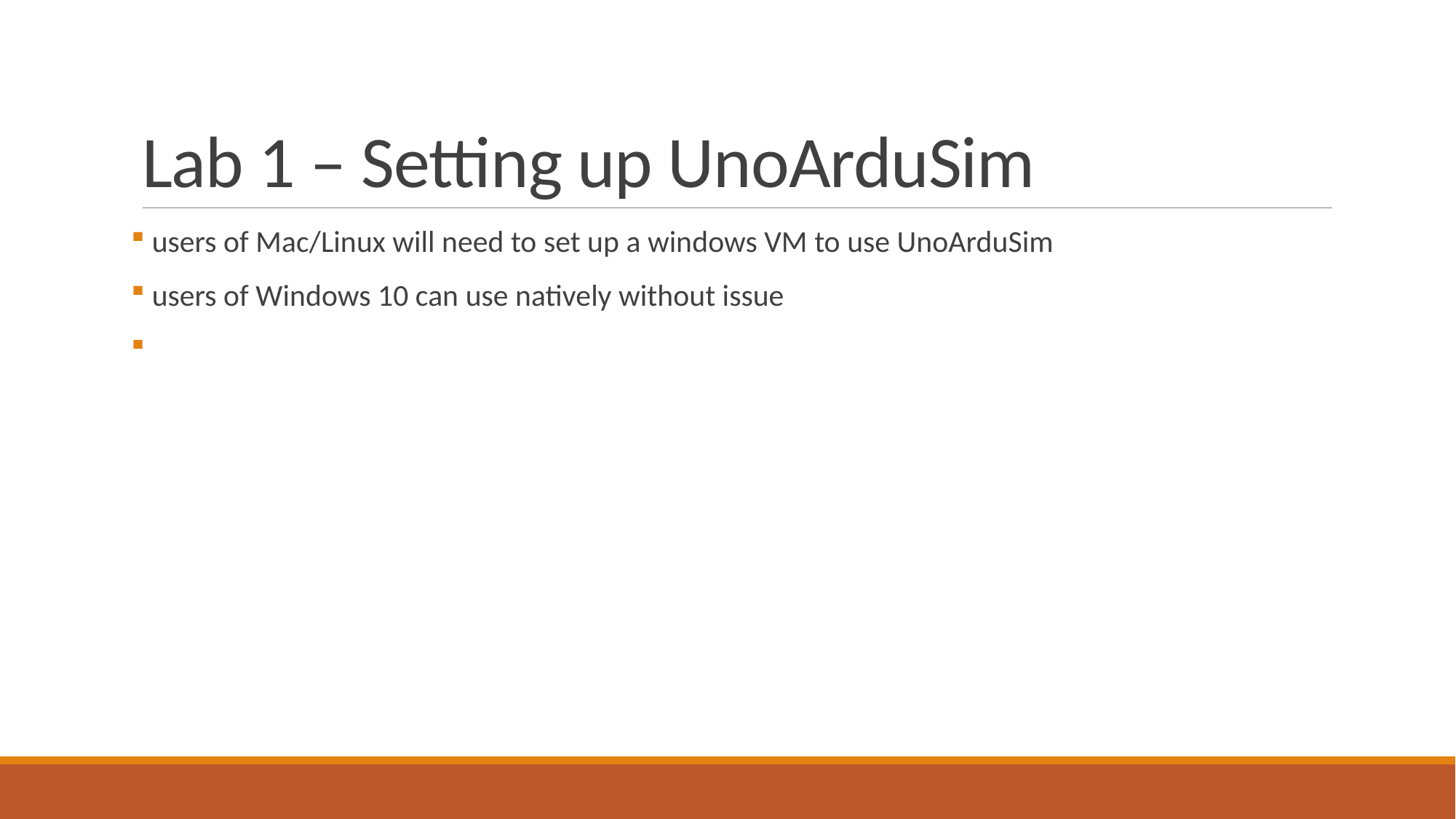

# Lab 1 – Setting up UnoArduSim
 users of Mac/Linux will need to set up a windows VM to use UnoArduSim
 users of Windows 10 can use natively without issue